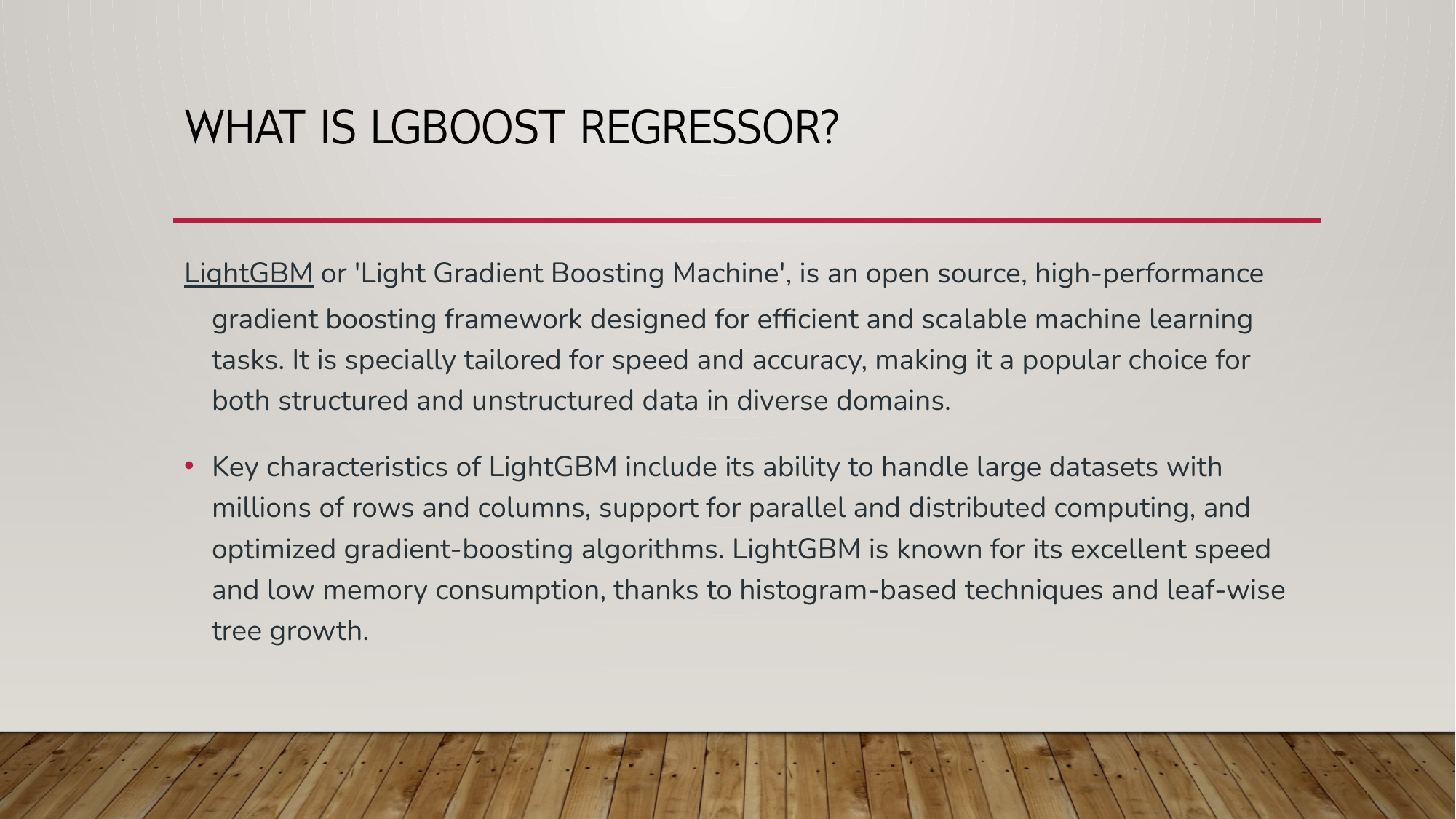

# What is LGBoost Regressor?
LightGBM or 'Light Gradient Boosting Machine', is an open source, high-performance gradient boosting framework designed for efficient and scalable machine learning tasks. It is specially tailored for speed and accuracy, making it a popular choice for both structured and unstructured data in diverse domains.
Key characteristics of LightGBM include its ability to handle large datasets with millions of rows and columns, support for parallel and distributed computing, and optimized gradient-boosting algorithms. LightGBM is known for its excellent speed and low memory consumption, thanks to histogram-based techniques and leaf-wise tree growth.